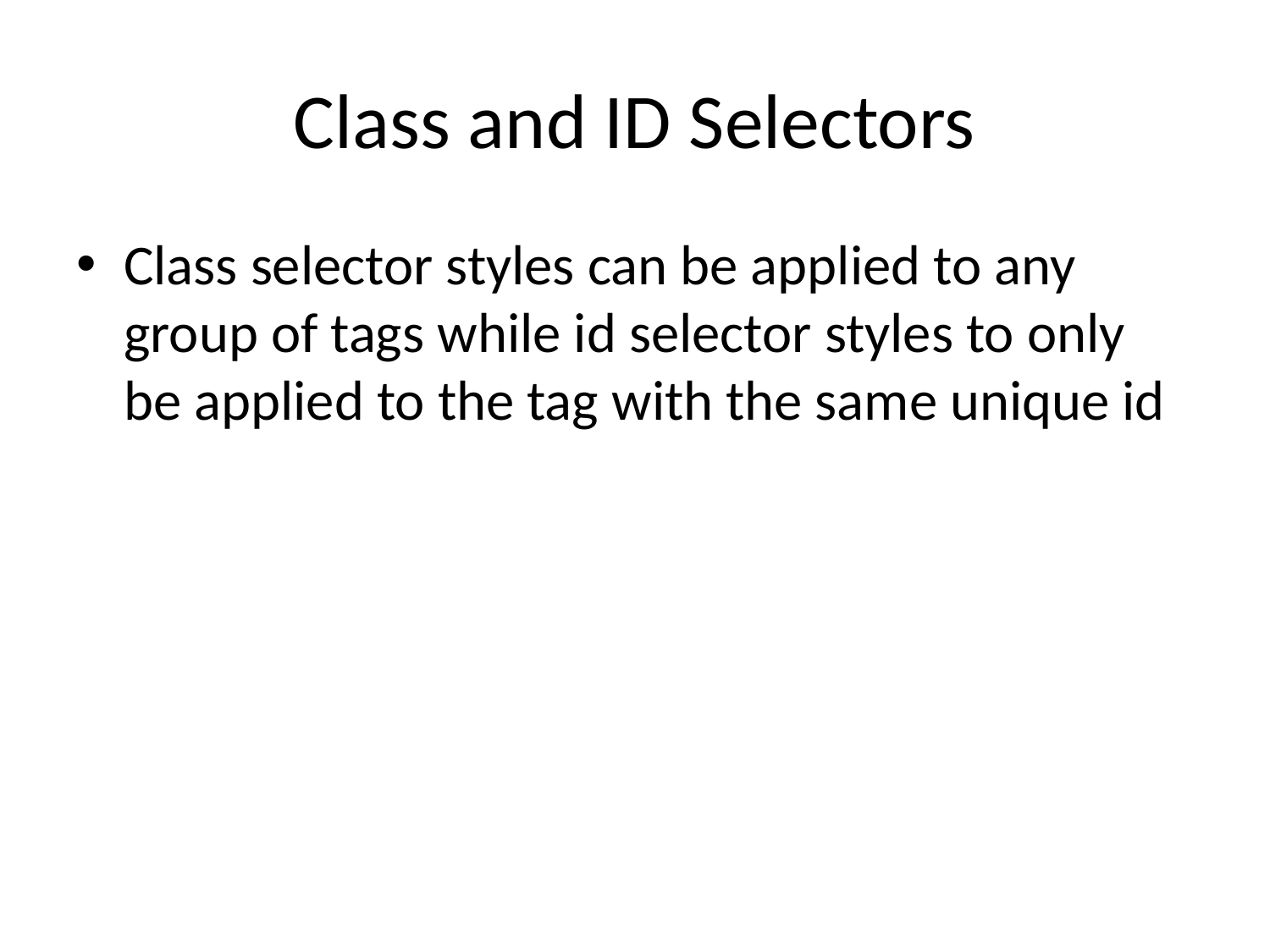

# Class and ID Selectors
Class selector styles can be applied to any group of tags while id selector styles to only be applied to the tag with the same unique id